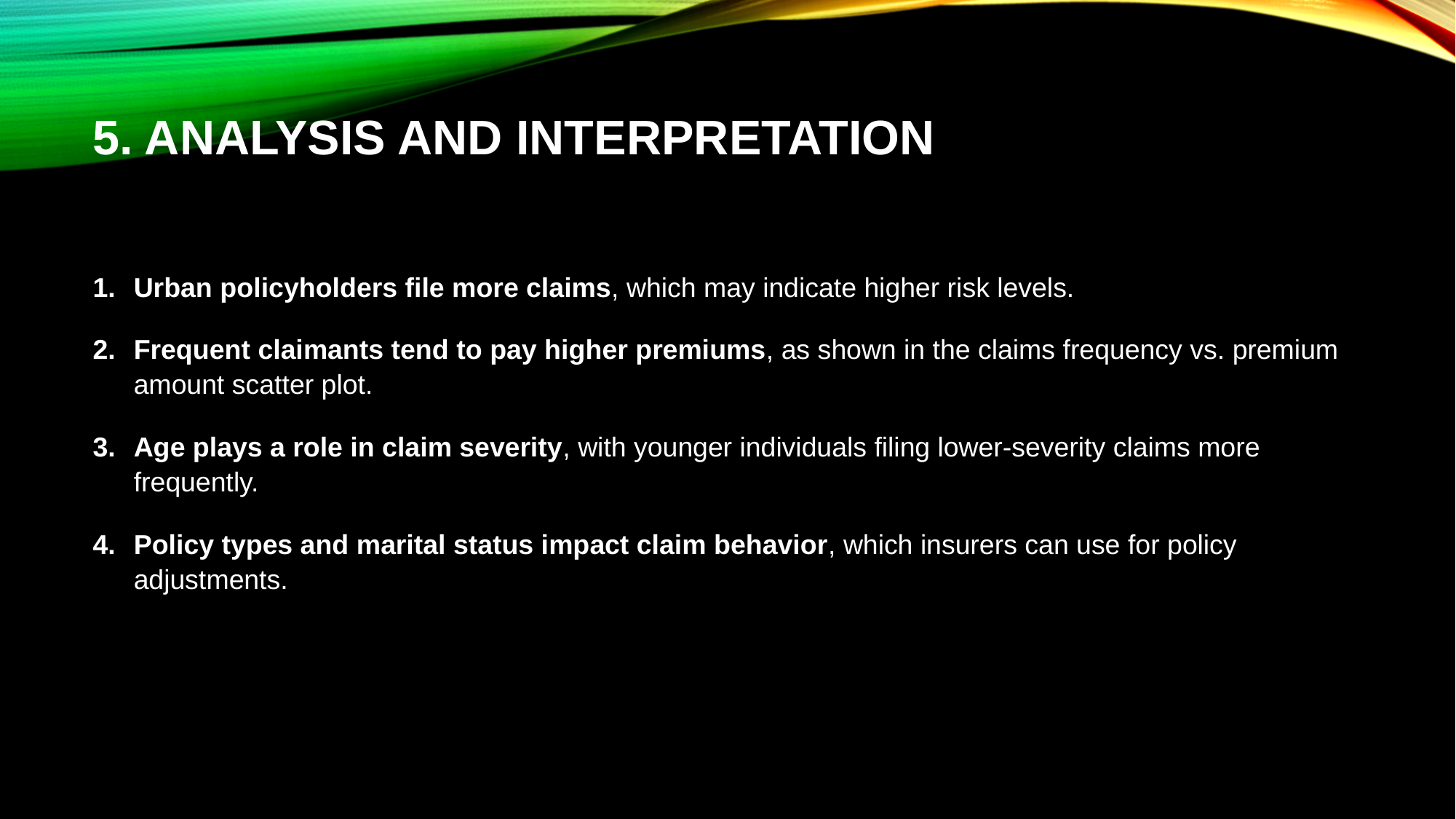

# 5. Analysis and Interpretation
Urban policyholders file more claims, which may indicate higher risk levels.
Frequent claimants tend to pay higher premiums, as shown in the claims frequency vs. premium amount scatter plot.
Age plays a role in claim severity, with younger individuals filing lower-severity claims more frequently.
Policy types and marital status impact claim behavior, which insurers can use for policy adjustments.